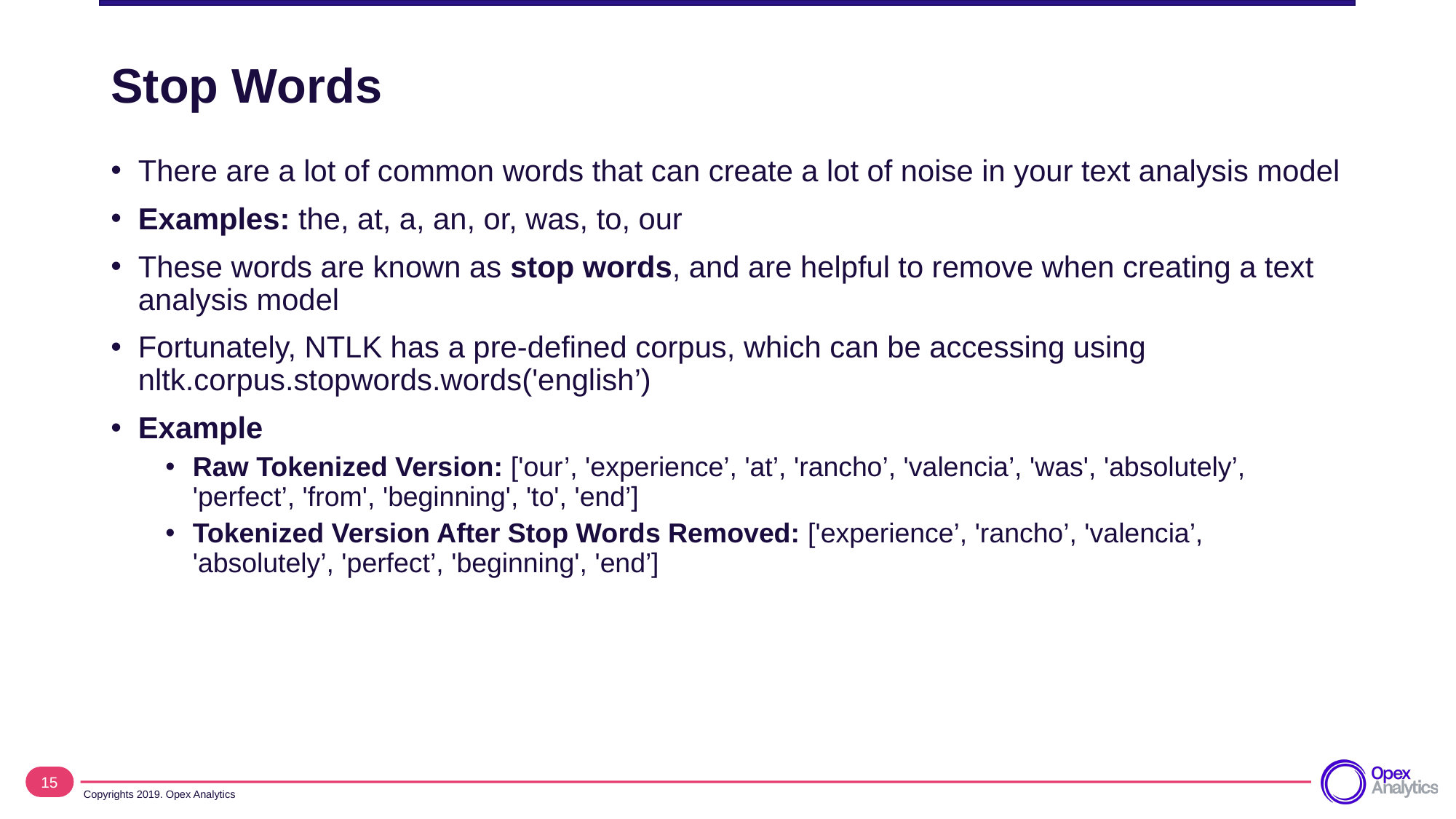

# Stop Words
There are a lot of common words that can create a lot of noise in your text analysis model
Examples: the, at, a, an, or, was, to, our
These words are known as stop words, and are helpful to remove when creating a text analysis model
Fortunately, NTLK has a pre-defined corpus, which can be accessing using nltk.corpus.stopwords.words('english’)
Example
Raw Tokenized Version: ['our’, 'experience’, 'at’, 'rancho’, 'valencia’, 'was', 'absolutely’, 'perfect’, 'from', 'beginning', 'to', 'end’]
Tokenized Version After Stop Words Removed: ['experience’, 'rancho’, 'valencia’, 'absolutely’, 'perfect’, 'beginning', 'end’]

15